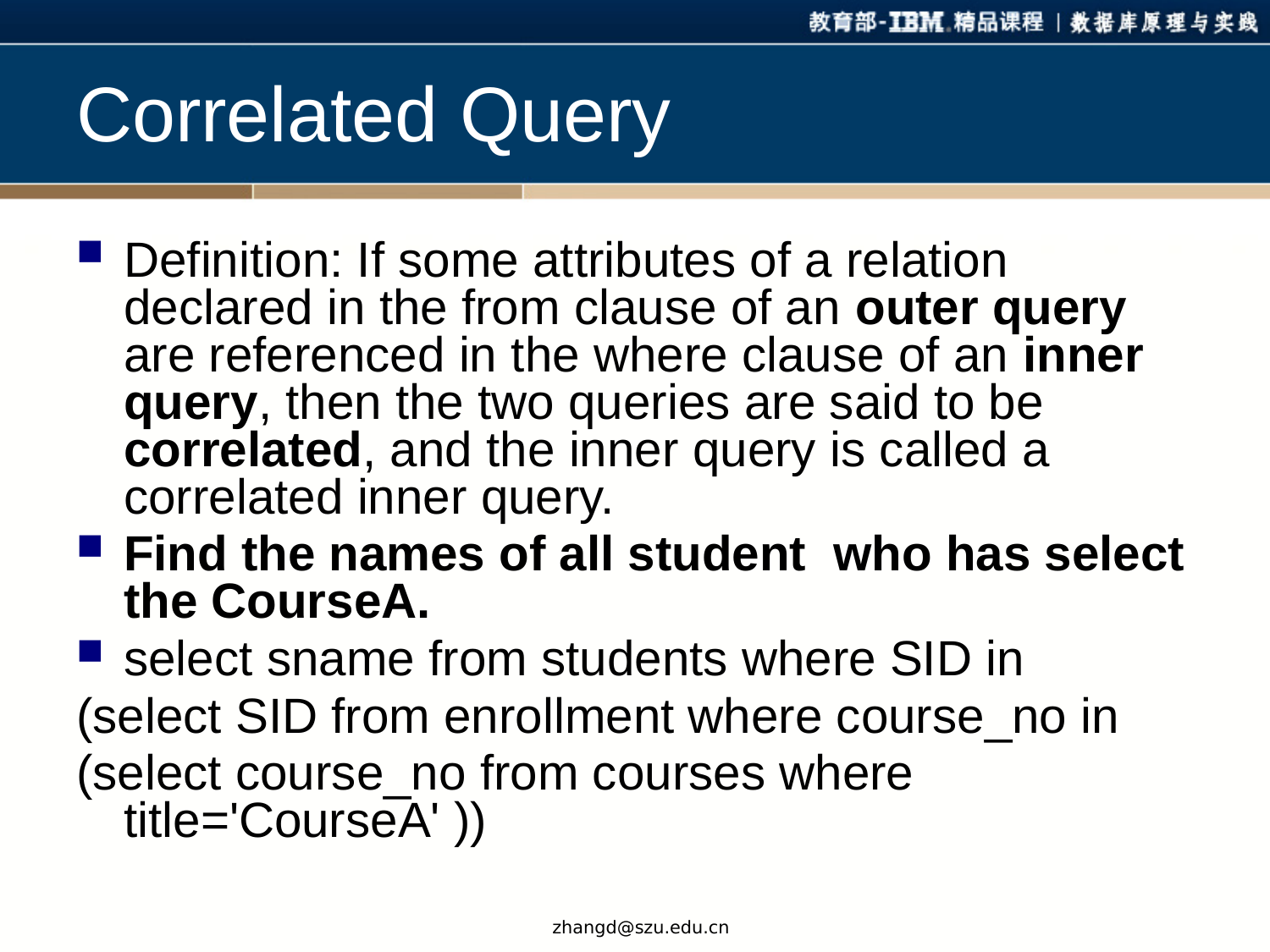

# Correlated Query
Definition: If some attributes of a relation declared in the from clause of an outer query are referenced in the where clause of an inner query, then the two queries are said to be correlated, and the inner query is called a correlated inner query.
Find the names of all student  who has select the CourseA.
select sname from students where SID in
(select SID from enrollment where course_no in
(select course_no from courses where title='CourseA' ))